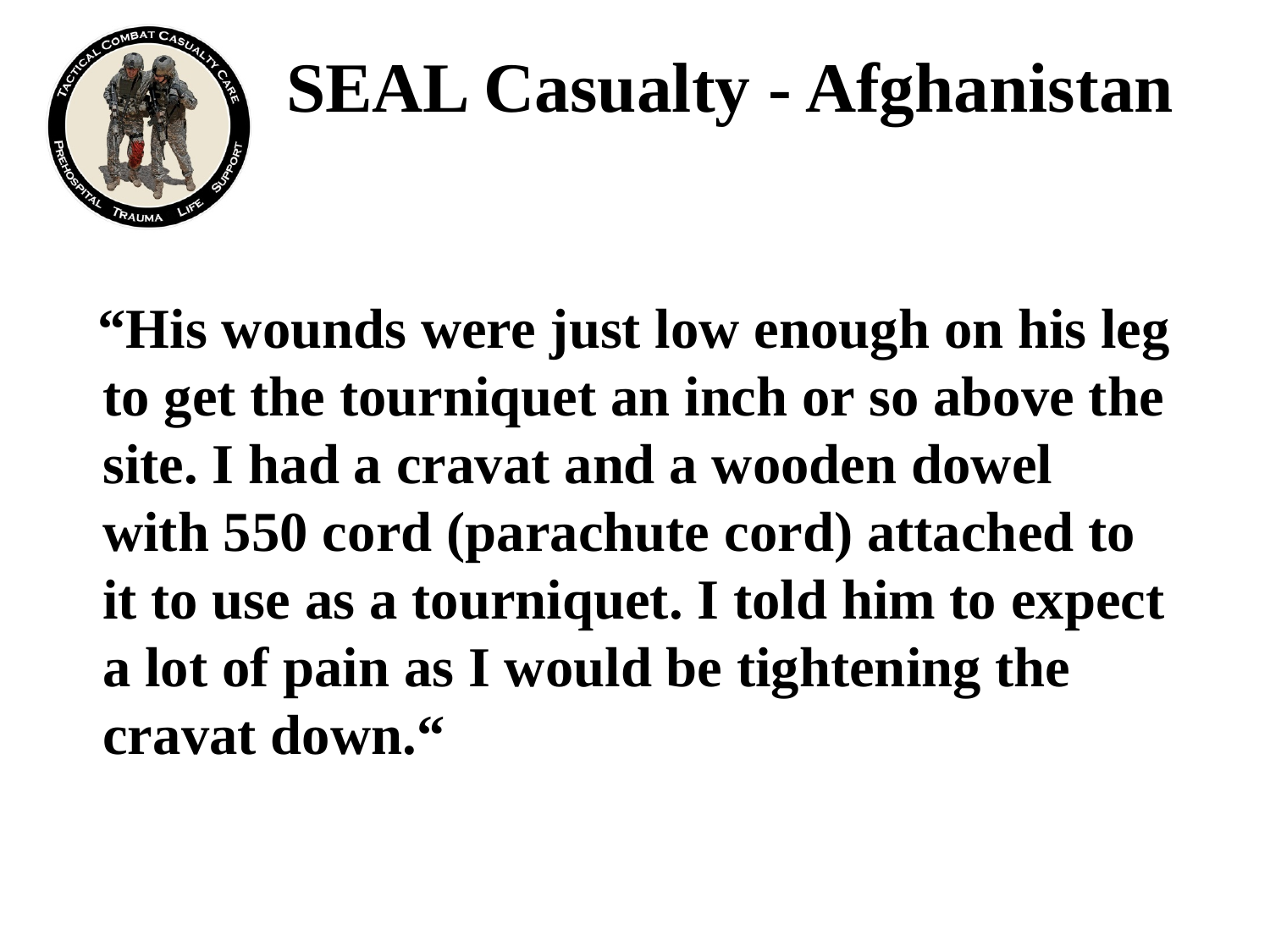

# SEAL Casualty - Afghanistan
   “His wounds were just low enough on his leg to get the tourniquet an inch or so above the site. I had a cravat and a wooden dowel with 550 cord (parachute cord) attached to it to use as a tourniquet. I told him to expect a lot of pain as I would be tightening the cravat down.“